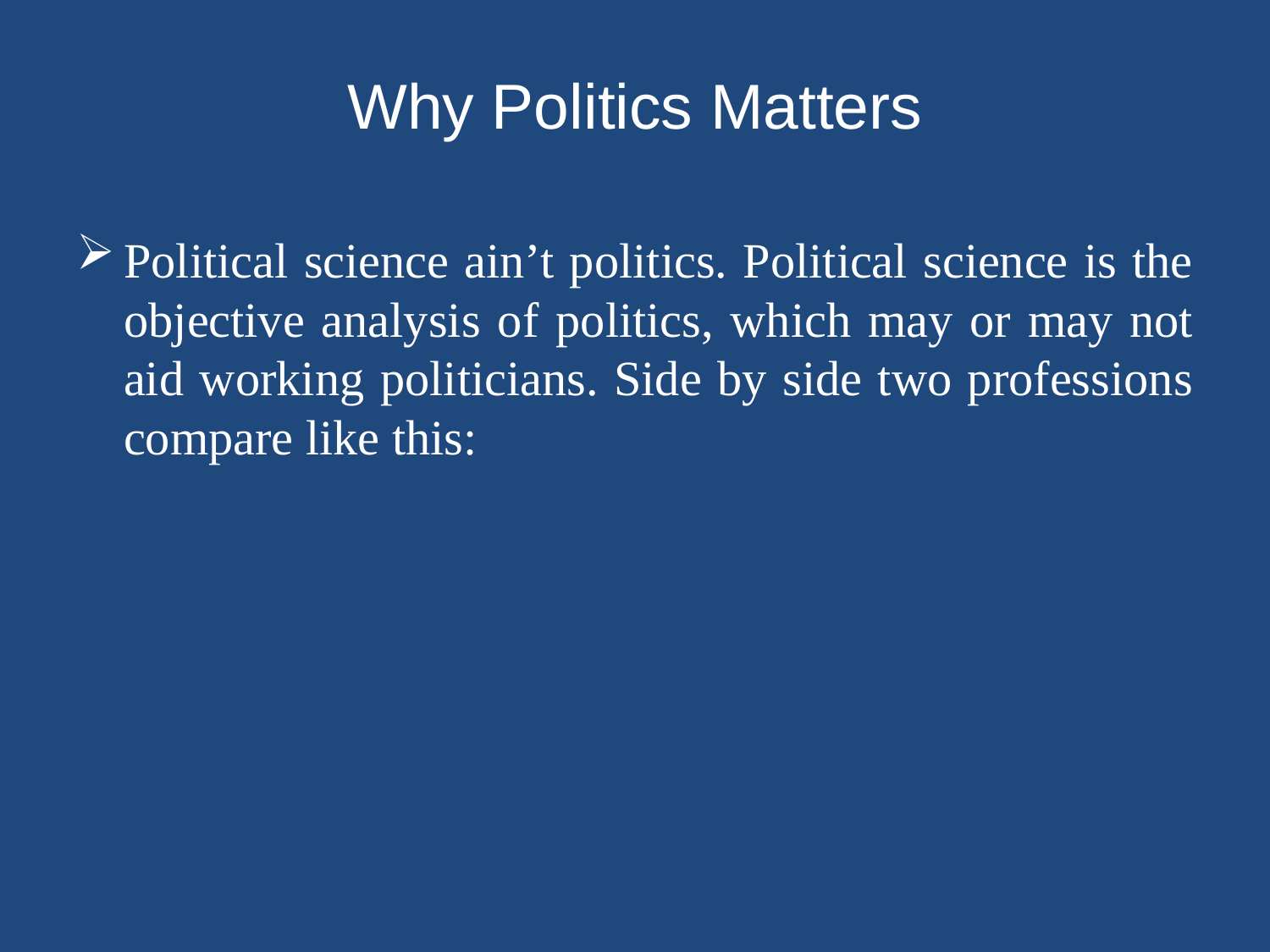

# Why Politics Matters
Political science ain’t politics. Political science is the objective analysis of politics, which may or may not aid working politicians. Side by side two professions compare like this: